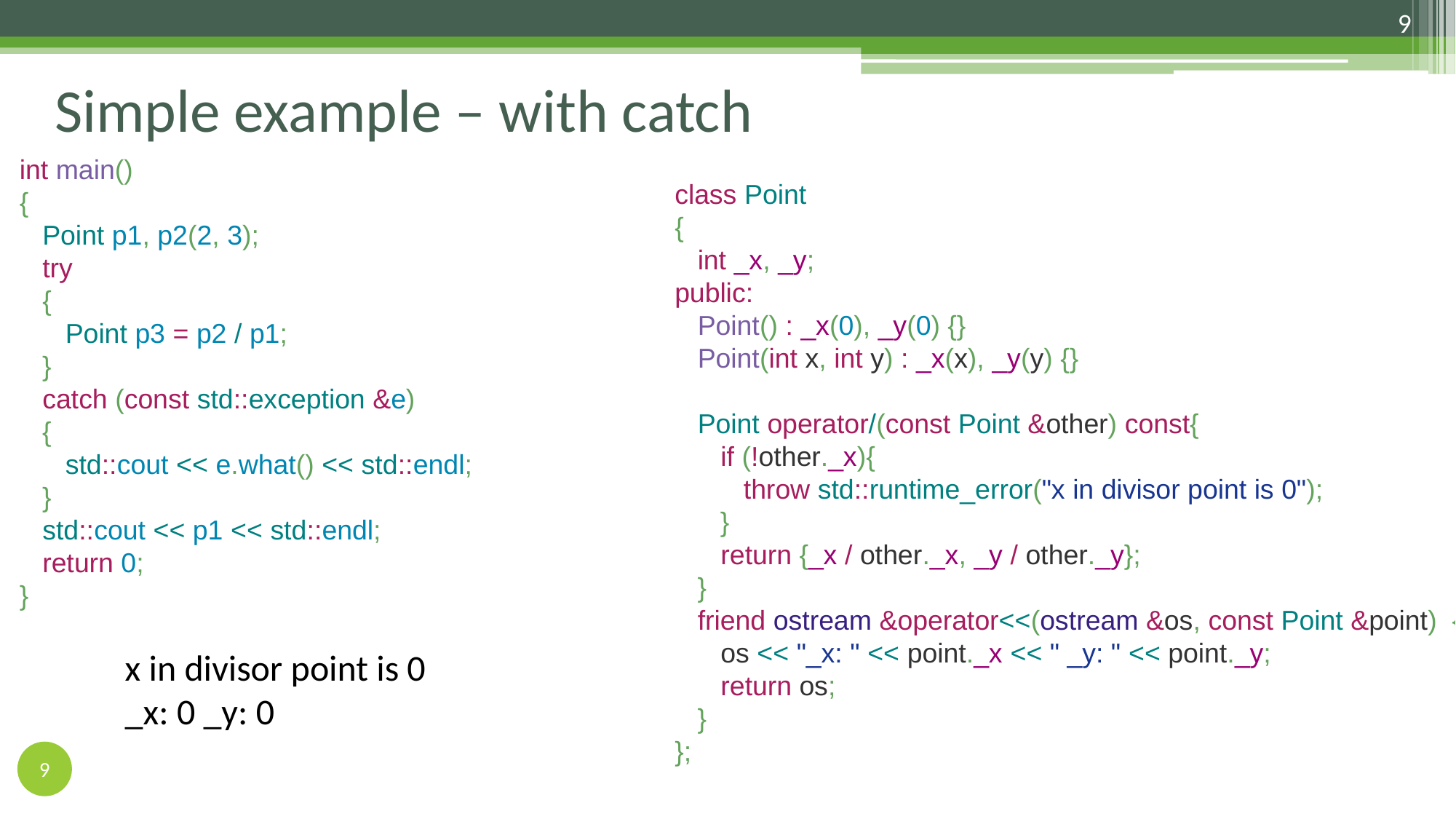

9
# Simple example – with catch
int main()
{
   Point p1, p2(2, 3);
   try
   {
      Point p3 = p2 / p1;
   }
   catch (const std::exception &e)
   {
      std::cout << e.what() << std::endl;
   }
   std::cout << p1 << std::endl;
   return 0;
}
class Point
{
   int _x, _y;
public:
   Point() : _x(0), _y(0) {}
   Point(int x, int y) : _x(x), _y(y) {}
   Point operator/(const Point &other) const{
      if (!other._x){
         throw std::runtime_error("x in divisor point is 0");
      }
      return {_x / other._x, _y / other._y};
   }
   friend ostream &operator<<(ostream &os, const Point &point)  {
      os << "_x: " << point._x << " _y: " << point._y;
      return os;
   }
};
x in divisor point is 0
_x: 0 _y: 0